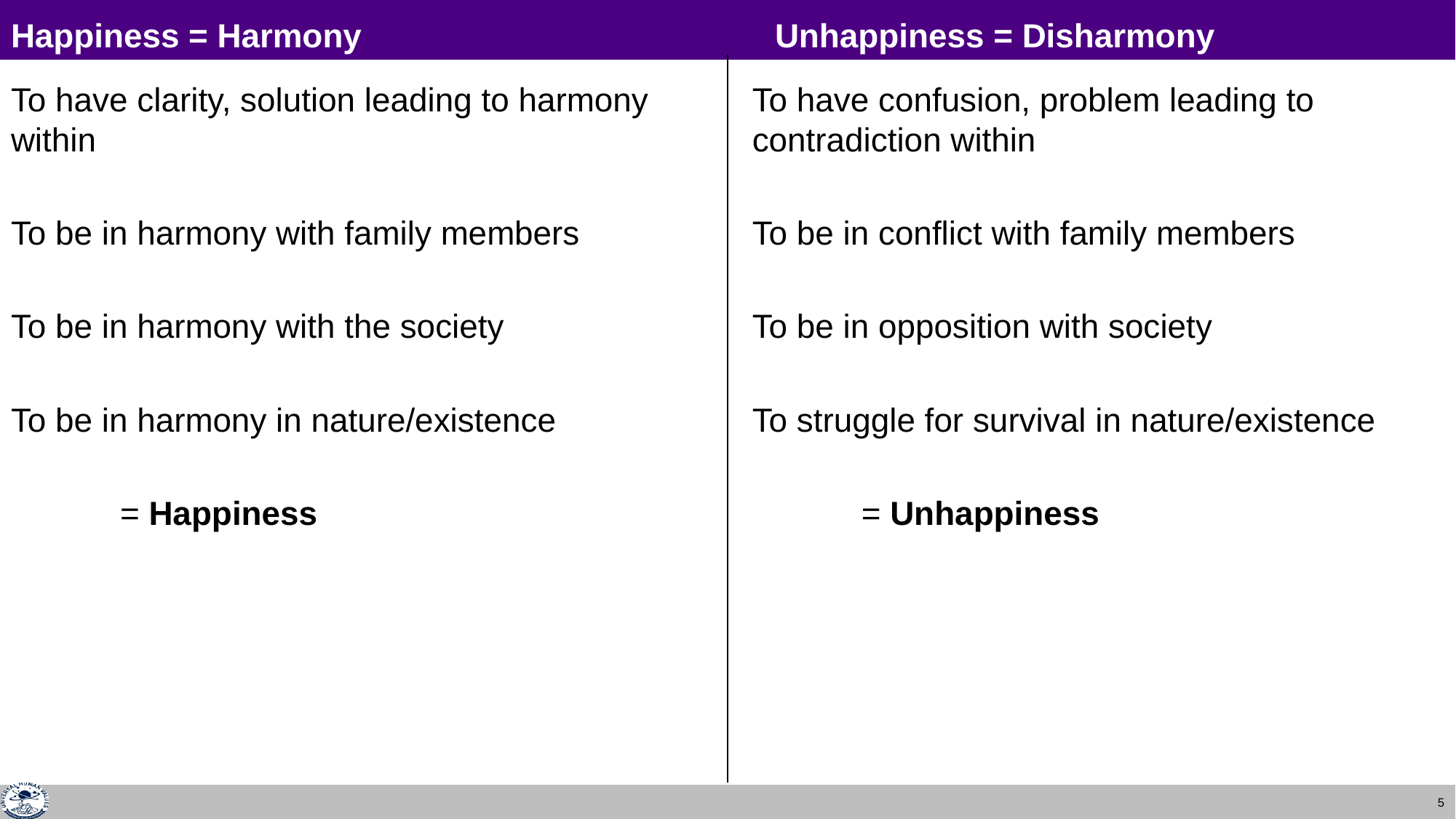

# Happiness = Harmony				Unhappiness = Disharmony
To have clarity, solution leading to harmony within

To be in harmony with family members

To be in harmony with the society

To be in harmony in nature/existence

	= Happiness
To have confusion, problem leading to contradiction within

To be in conflict with family members

To be in opposition with society

To struggle for survival in nature/existence

	= Unhappiness